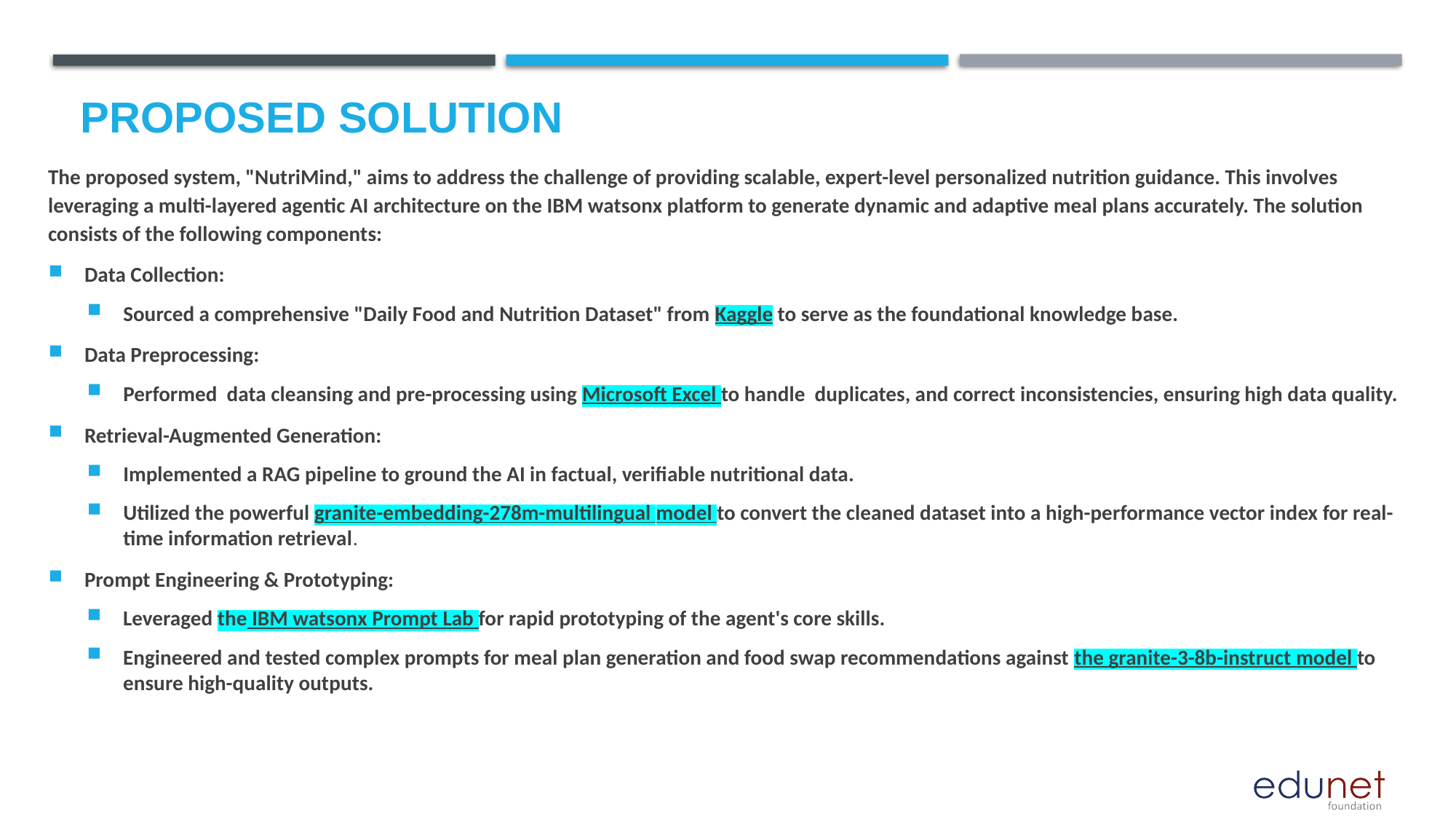

# Proposed Solution
The proposed system, "NutriMind," aims to address the challenge of providing scalable, expert-level personalized nutrition guidance. This involves leveraging a multi-layered agentic AI architecture on the IBM watsonx platform to generate dynamic and adaptive meal plans accurately. The solution consists of the following components:
Data Collection:
Sourced a comprehensive "Daily Food and Nutrition Dataset" from Kaggle to serve as the foundational knowledge base.
Data Preprocessing:
Performed  data cleansing and pre-processing using Microsoft Excel to handle  duplicates, and correct inconsistencies, ensuring high data quality.
Retrieval-Augmented Generation:
Implemented a RAG pipeline to ground the AI in factual, verifiable nutritional data.
Utilized the powerful granite-embedding-278m-multilingual model to convert the cleaned dataset into a high-performance vector index for real-time information retrieval.
Prompt Engineering & Prototyping:
Leveraged the IBM watsonx Prompt Lab for rapid prototyping of the agent's core skills.
Engineered and tested complex prompts for meal plan generation and food swap recommendations against the granite-3-8b-instruct model to ensure high-quality outputs.